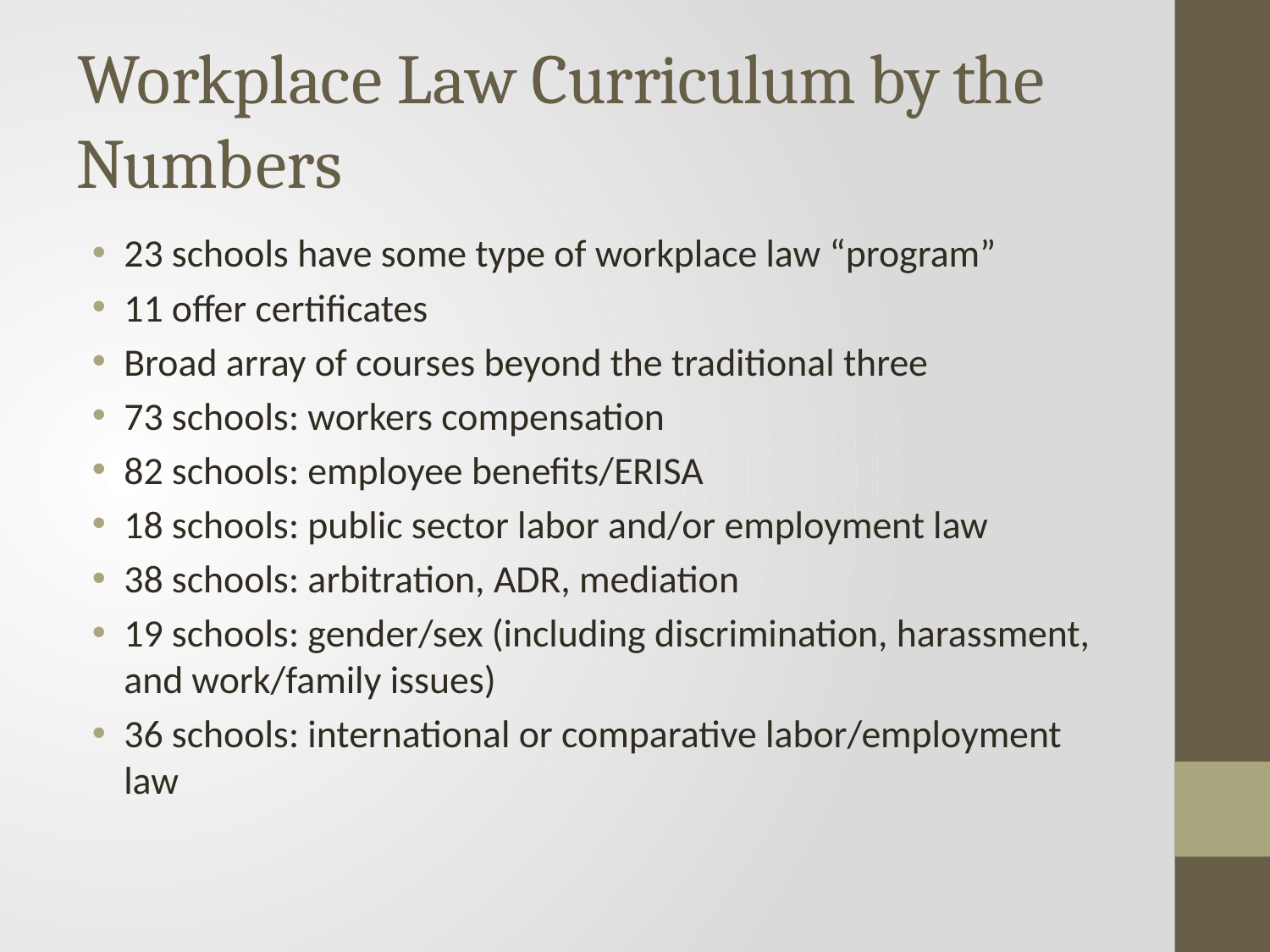

# Workplace Law Curriculum by the Numbers
23 schools have some type of workplace law “program”
11 offer certificates
Broad array of courses beyond the traditional three
73 schools: workers compensation
82 schools: employee benefits/ERISA
18 schools: public sector labor and/or employment law
38 schools: arbitration, ADR, mediation
19 schools: gender/sex (including discrimination, harassment, and work/family issues)
36 schools: international or comparative labor/employment law